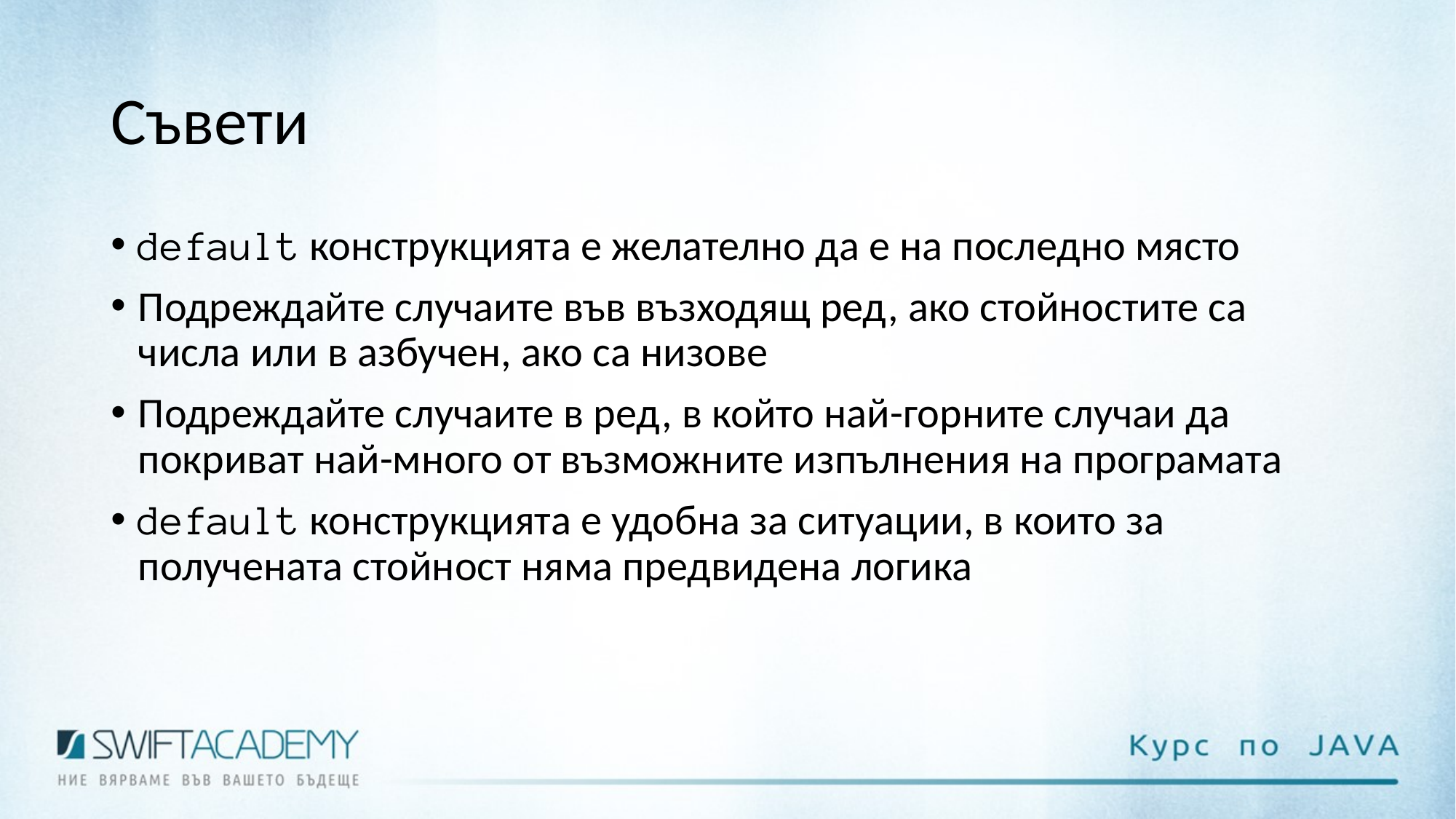

# Съвети
default конструкцията е желателно да е на последно място
Подреждайте случаите във възходящ ред, ако стойностите са числа или в азбучен, ако са низове
Подреждайте случаите в ред, в който най-горните случаи да покриват най-много от възможните изпълнения на програмата
default конструкцията е удобна за ситуации, в които за получената стойност няма предвидена логика